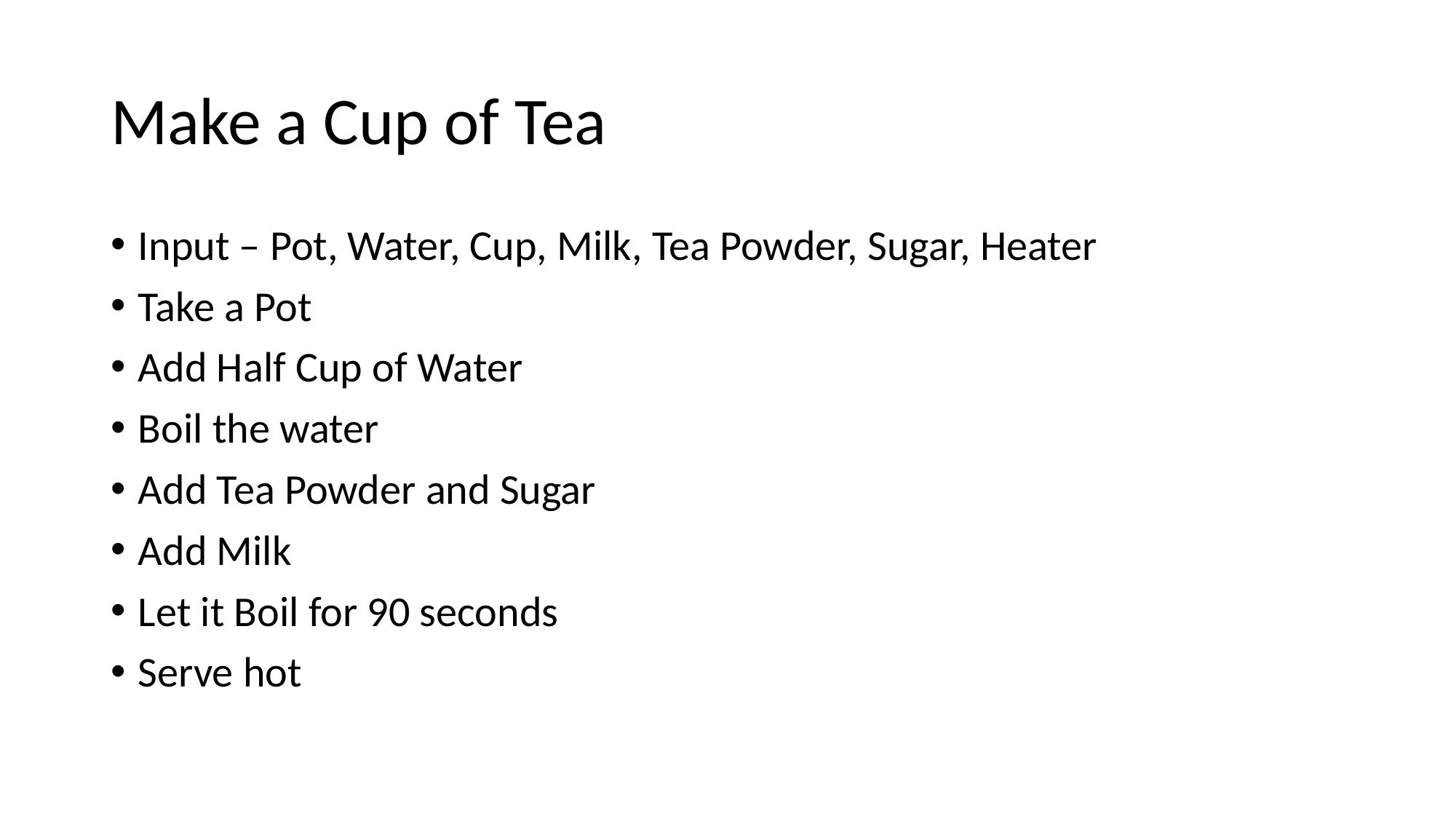

# Make a Cup of Tea
Input – Pot, Water, Cup, Milk, Tea Powder, Sugar, Heater
Take a Pot
Add Half Cup of Water
Boil the water
Add Tea Powder and Sugar
Add Milk
Let it Boil for 90 seconds
Serve hot